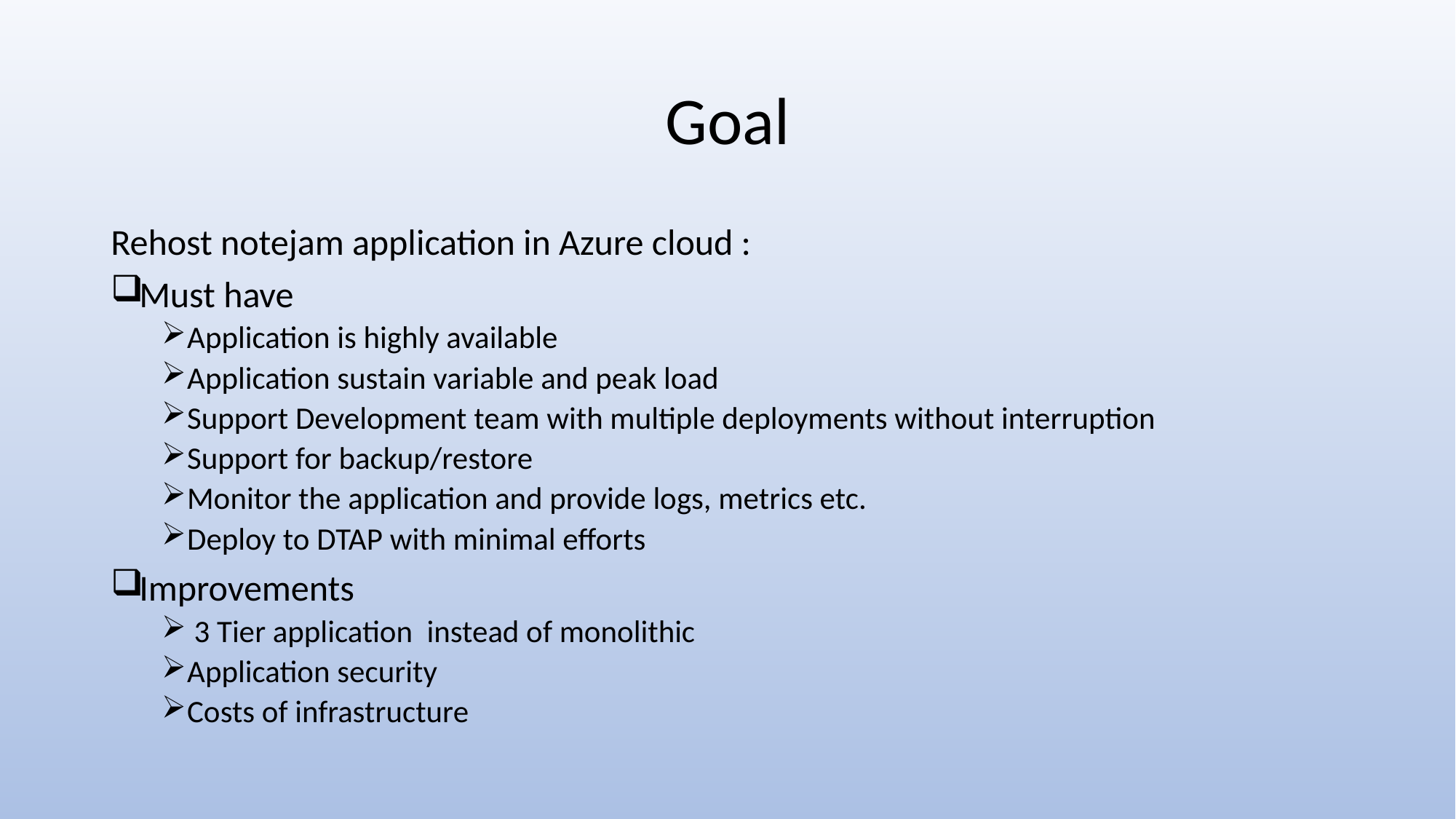

# Goal
Rehost notejam application in Azure cloud :
Must have
Application is highly available
Application sustain variable and peak load
Support Development team with multiple deployments without interruption
Support for backup/restore
Monitor the application and provide logs, metrics etc.
Deploy to DTAP with minimal efforts
Improvements
 3 Tier application  instead of monolithic
Application security
Costs of infrastructure